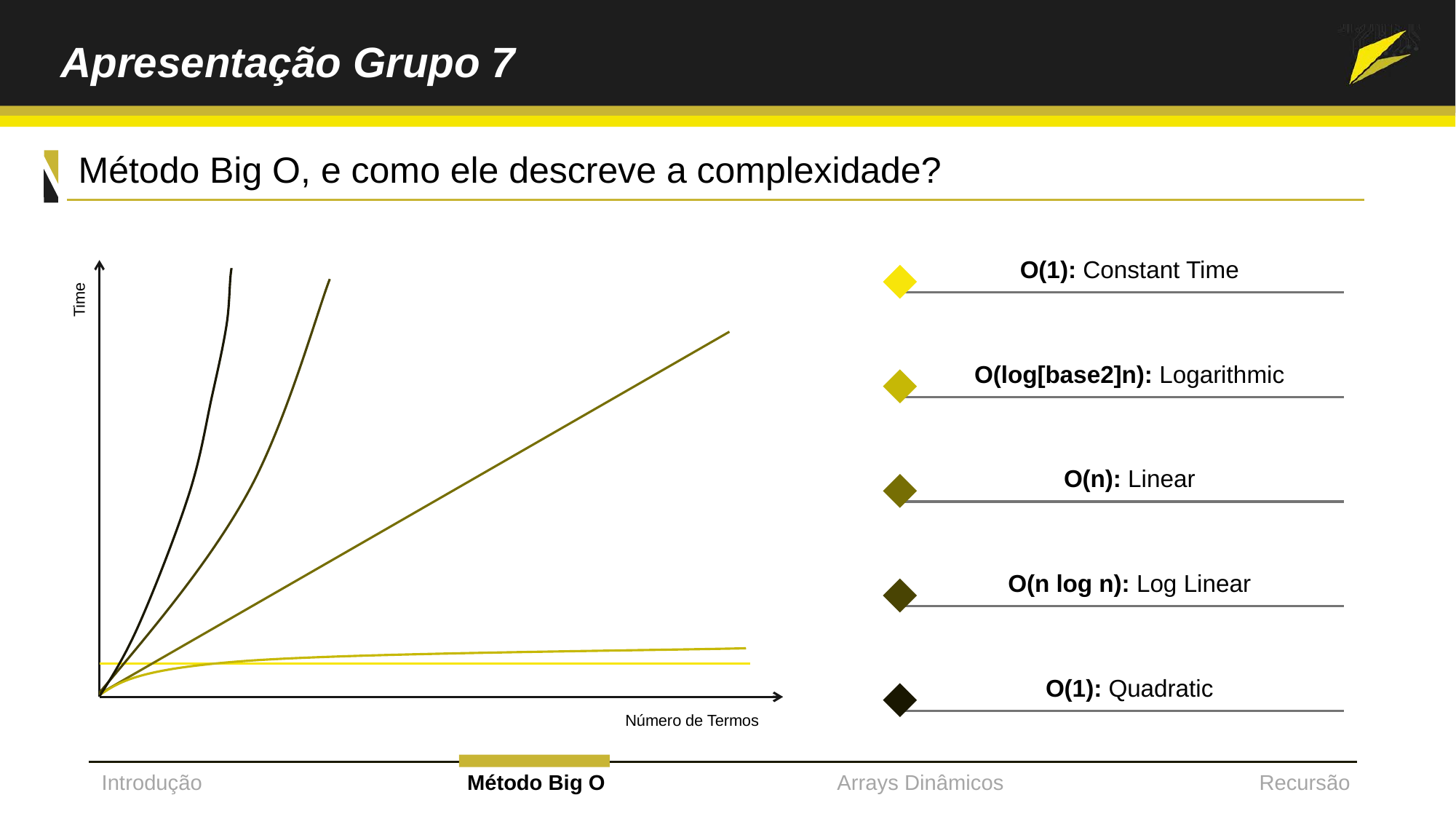

Método Big O, e como ele descreve a complexidade?

O(1): Constant Time

Time
O(log[base2]n): Logarithmic

O(n): Linear

O(n log n): Log Linear

O(1): Quadratic

Número de Termos